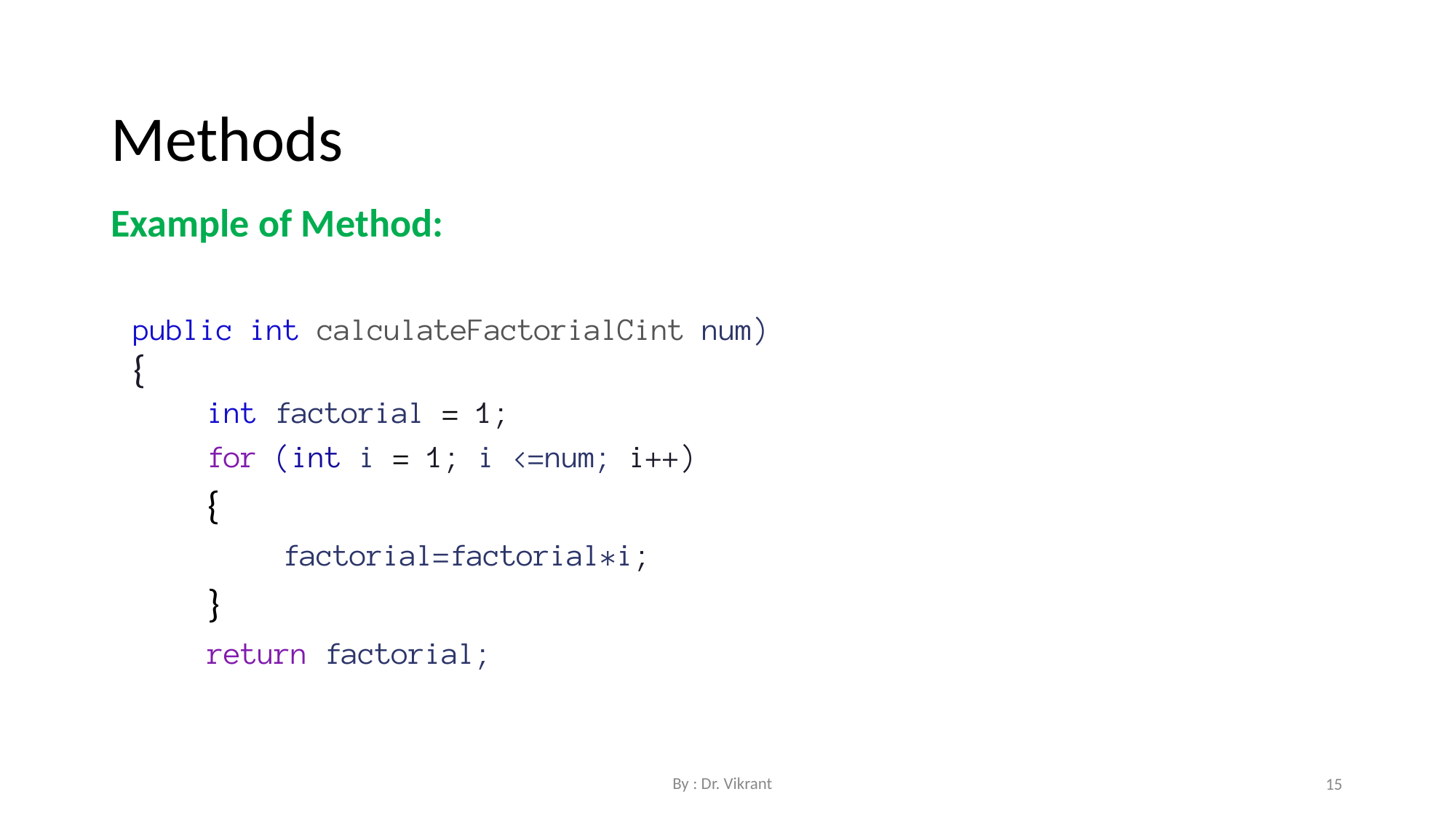

Methods
Example of Method:
public int calculateFactorialCint num)
{
int factorial = 1;
for (int i = 1; i <=num; i++)
{
factorial=factorial*i;
}
return factorial;
By : Dr. Vikrant
15